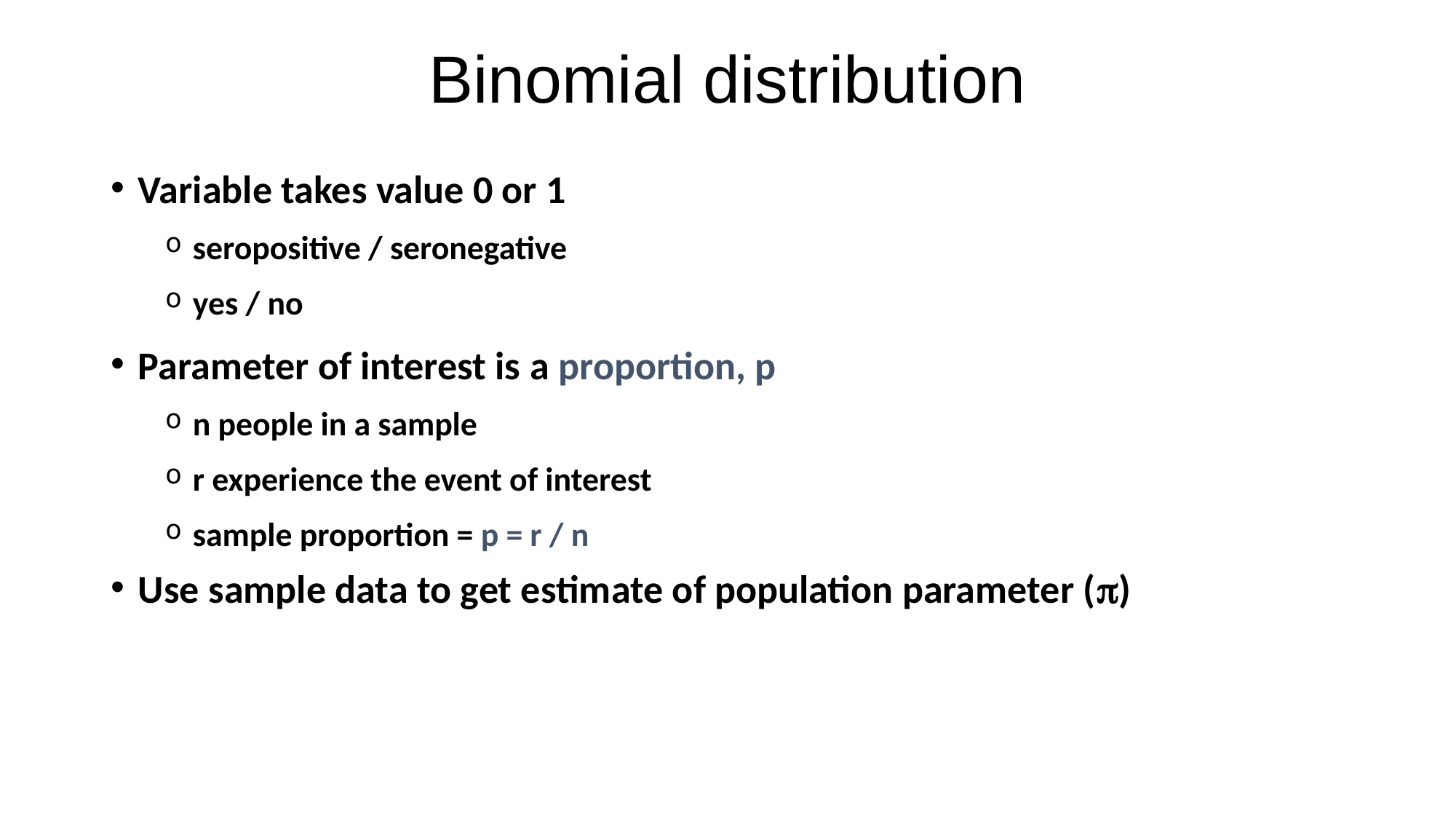

# Binomial distribution
Variable takes value 0 or 1
seropositive / seronegative
yes / no
Parameter of interest is a proportion, p
n people in a sample
r experience the event of interest
sample proportion = p = r / n
Use sample data to get estimate of population parameter (π)